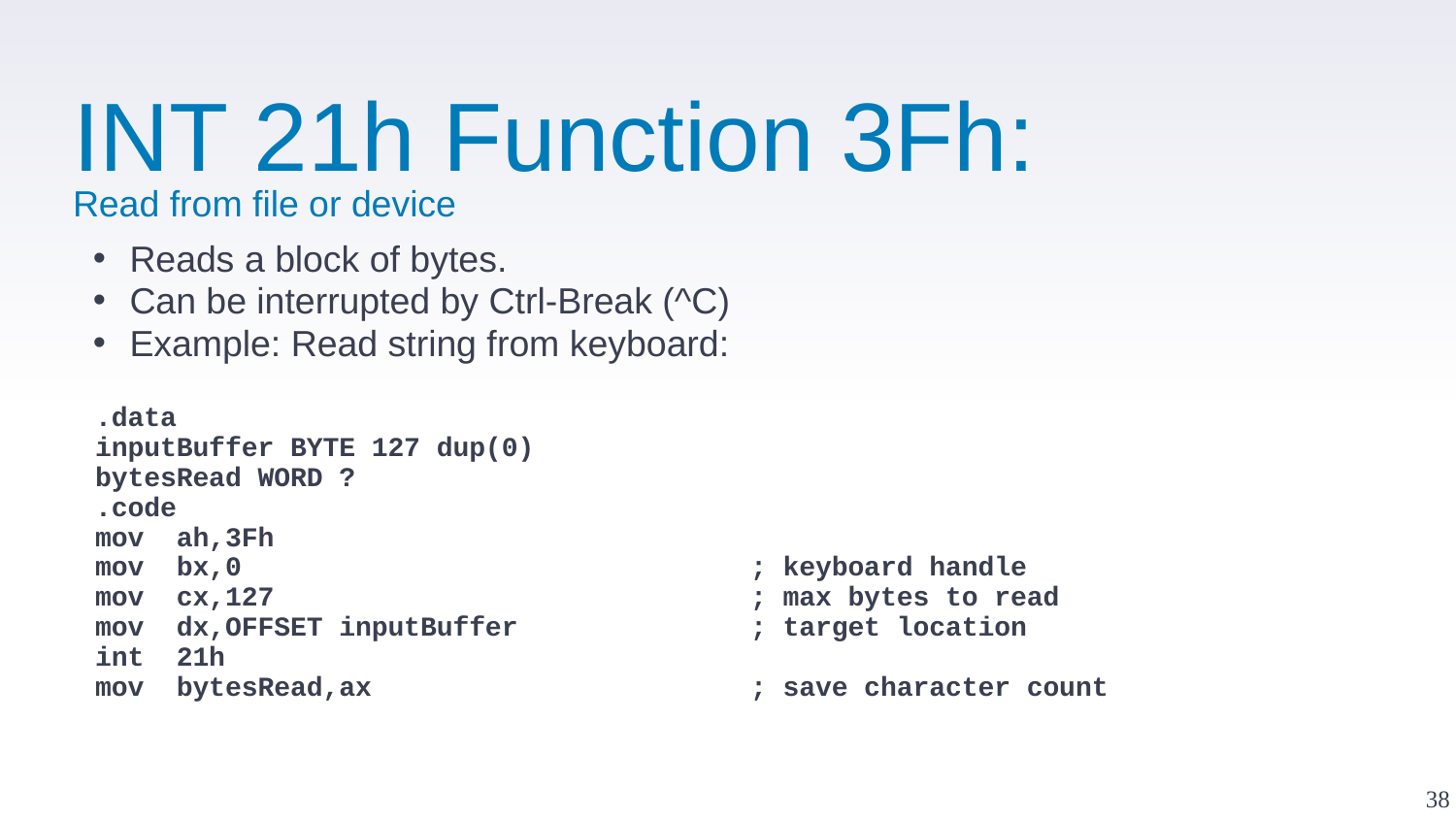

# INT 21h Function 3Fh: Read from file or device
Reads a block of bytes.
Can be interrupted by Ctrl-Break (^C)
Example: Read string from keyboard:
.data
inputBuffer BYTE 127 dup(0)
bytesRead WORD ?
.code
mov  ah,3Fh
mov  bx,0	; keyboard handle
mov  cx,127	; max bytes to read
mov  dx,OFFSET inputBuffer	; target location
int  21h
mov  bytesRead,ax	; save character count
38